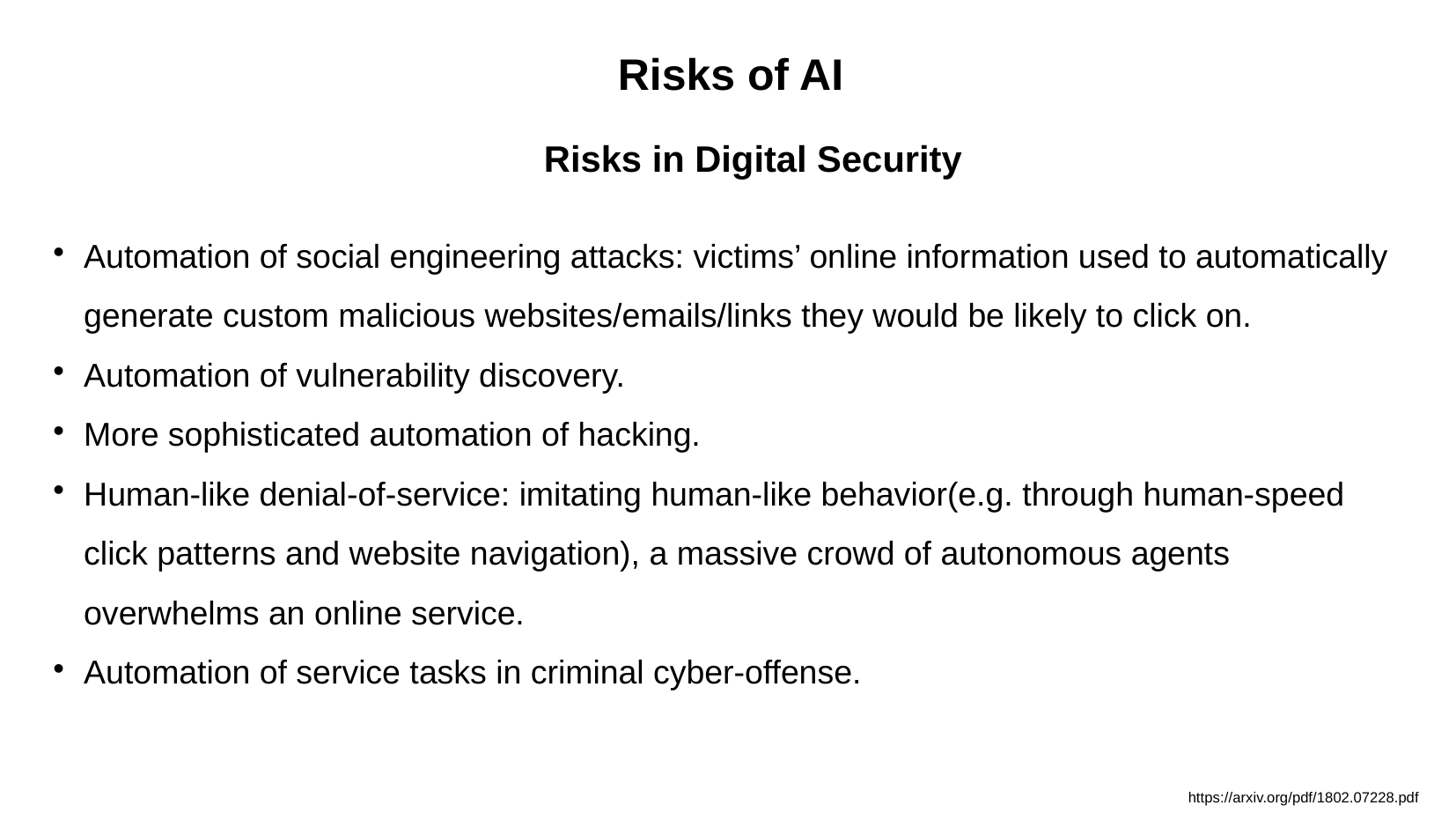

Risks of AI
Risks in Digital Security
Automation of social engineering attacks: victims’ online information used to automatically generate custom malicious websites/emails/links they would be likely to click on.
Automation of vulnerability discovery.
More sophisticated automation of hacking.
Human-like denial-of-service: imitating human-like behavior(e.g. through human-speed click patterns and website navigation), a massive crowd of autonomous agents overwhelms an online service.
Automation of service tasks in criminal cyber-offense.
https://arxiv.org/pdf/1802.07228.pdf